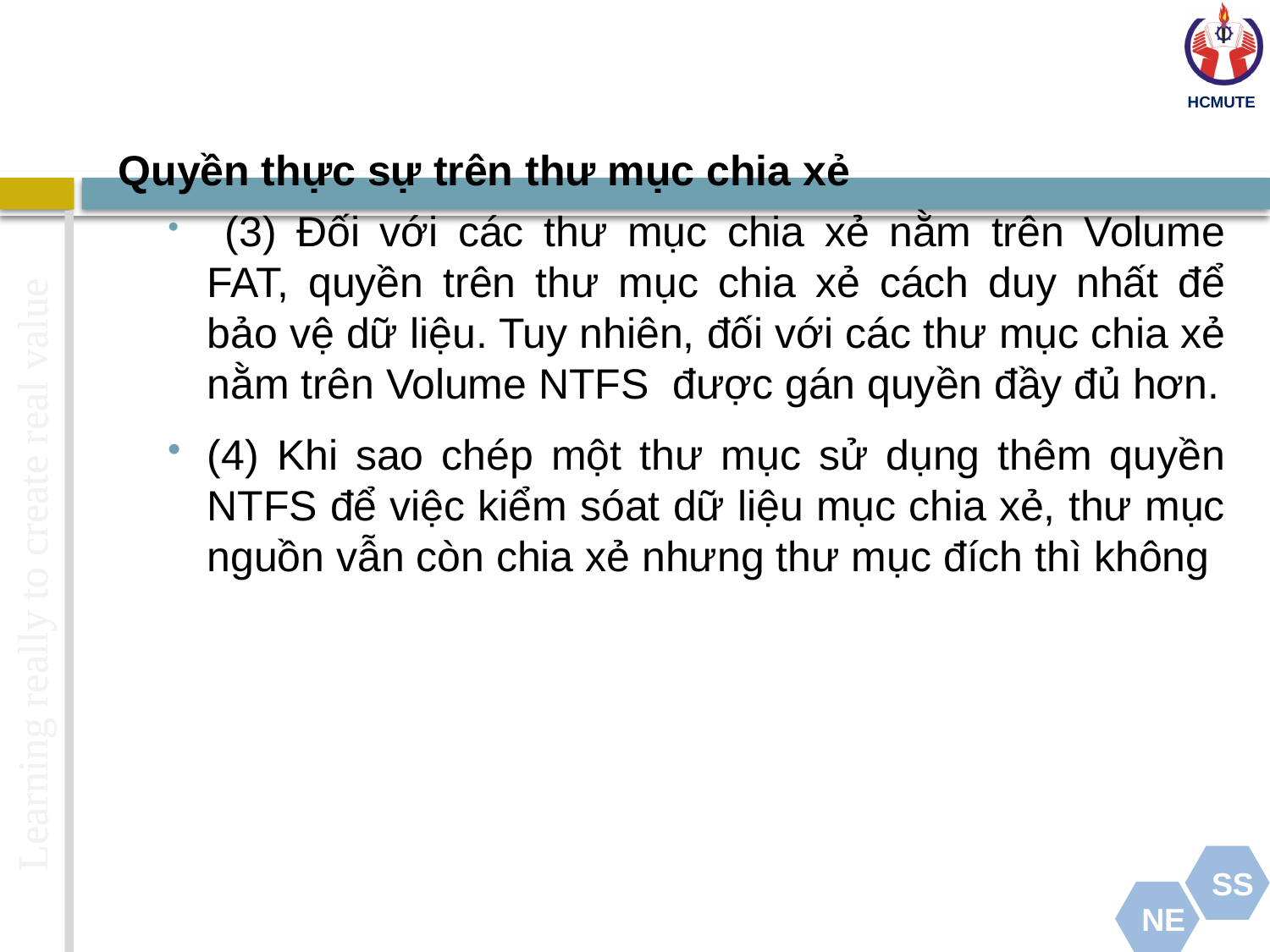

# Chia xẻ dữ liệu
Quyền thực sự trên thư mục chia xẻ
 (3) Đối với các thư mục chia xẻ nằm trên Volume FAT, quyền trên thư mục chia xẻ cách duy nhất để bảo vệ dữ liệu. Tuy nhiên, đối với các thư mục chia xẻ nằm trên Volume NTFS  được gán quyền đầy đủ hơn.
(4) Khi sao chép một thư mục sử dụng thêm quyền NTFS để việc kiểm sóat dữ liệu mục chia xẻ, thư mục nguồn vẫn còn chia xẻ nhưng thư mục đích thì không